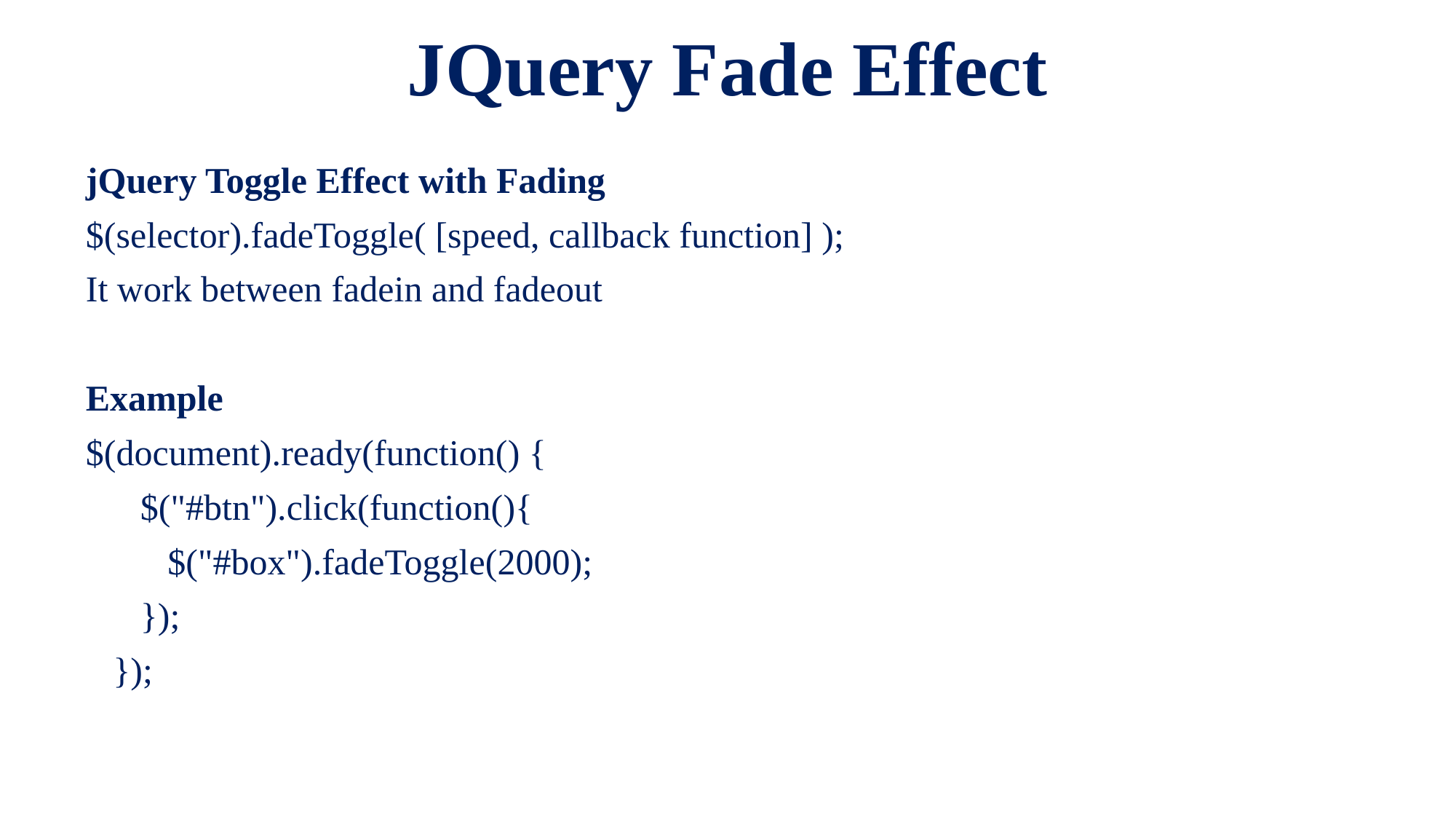

# JQuery Fade Effect
jQuery Toggle Effect with Fading
$(selector).fadeToggle( [speed, callback function] );
It work between fadein and fadeout

Example
$(document).ready(function() {
      $("#btn").click(function(){
         $("#box").fadeToggle(2000);
      });
   });